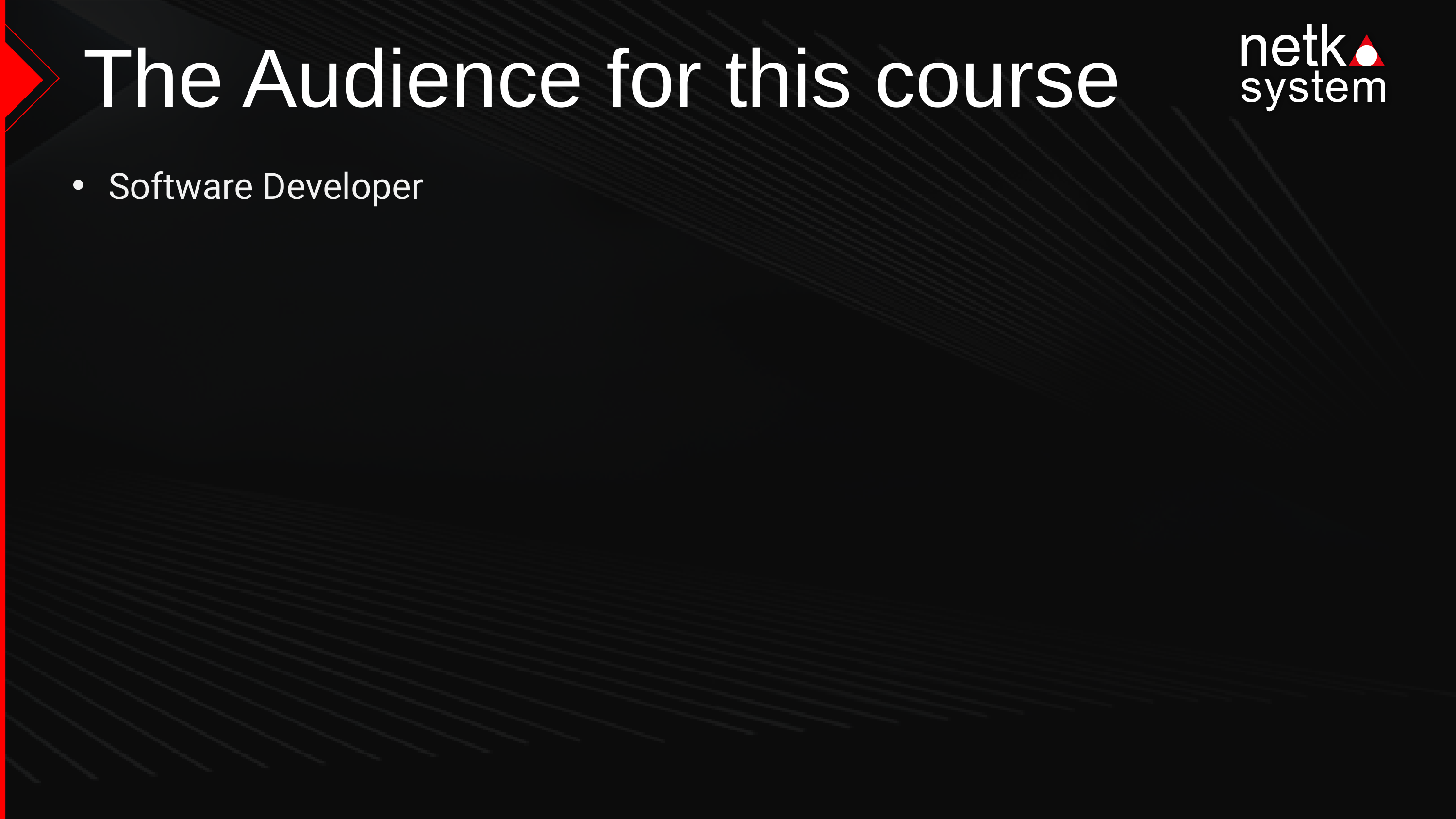

# The Audience for this course
Software Developer